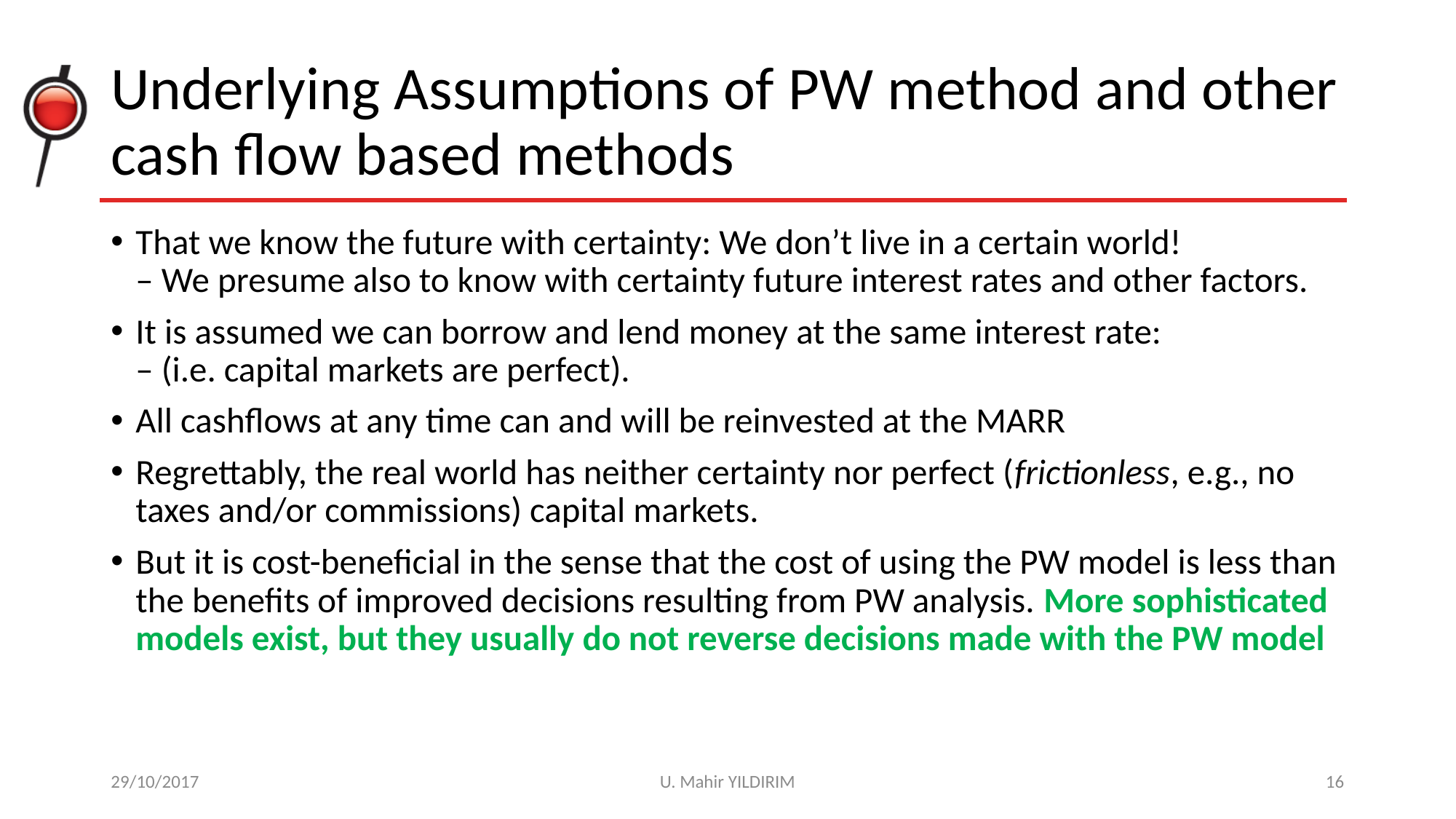

# Underlying Assumptions of PW method and other cash flow based methods
That we know the future with certainty: We don’t live in a certain world!
– We presume also to know with certainty future interest rates and other factors.
It is assumed we can borrow and lend money at the same interest rate:
– (i.e. capital markets are perfect).
All cashflows at any time can and will be reinvested at the MARR
Regrettably, the real world has neither certainty nor perfect (frictionless, e.g., no taxes and/or commissions) capital markets.
But it is cost-beneficial in the sense that the cost of using the PW model is less than the benefits of improved decisions resulting from PW analysis. More sophisticated models exist, but they usually do not reverse decisions made with the PW model
29/10/2017
U. Mahir YILDIRIM
16